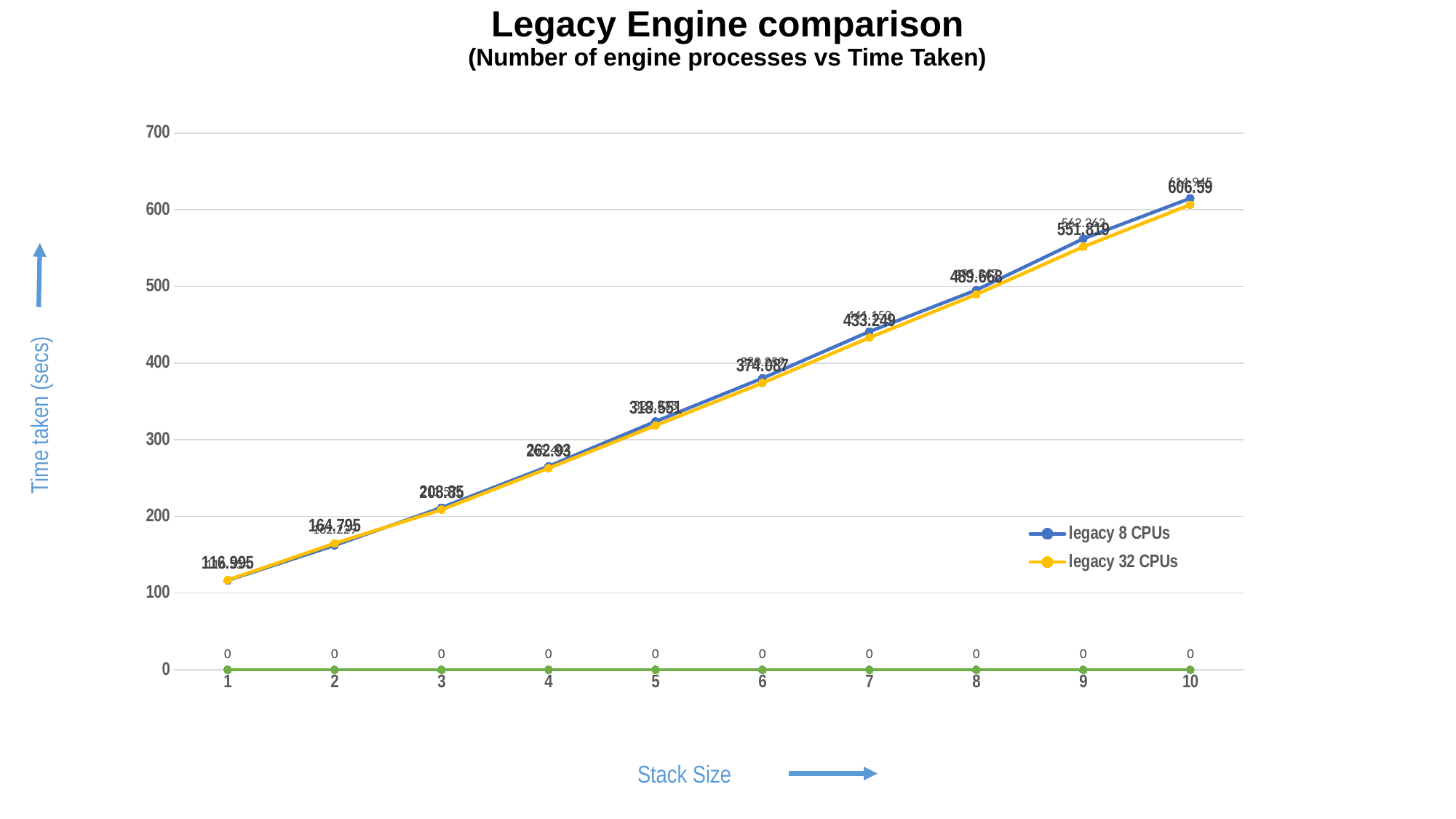

# Legacy Engine comparison (Number of engine processes vs Time Taken)

### Chart

| Category | Scenario ▴ | legacy 8 CPUs | legacy 32 CPUs |
|---|---|---|---|
Time taken (secs)
Stack Size